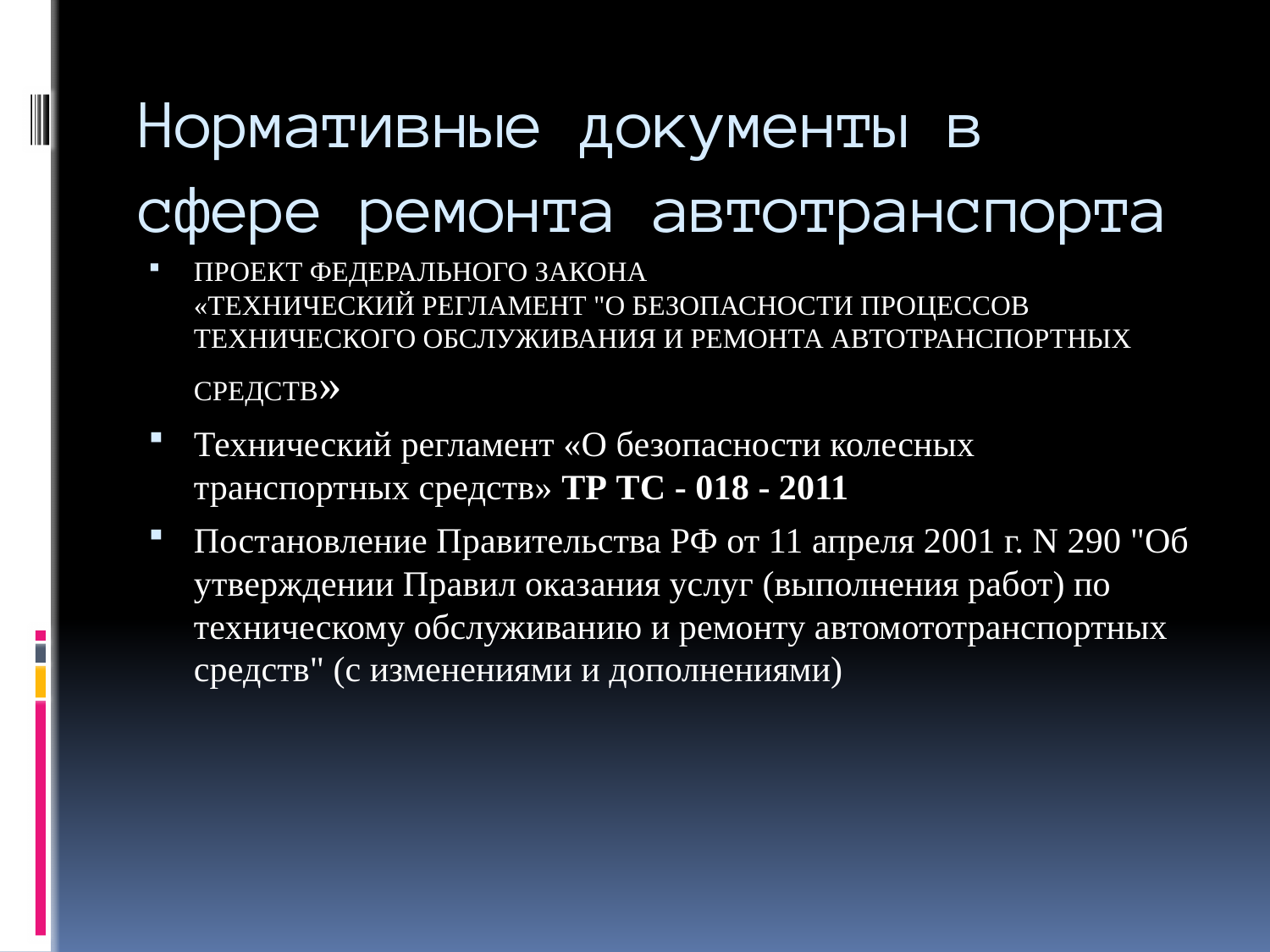

# Нормативные документы в сфере ремонта автотранспорта
ПРОЕКТ ФЕДЕРАЛЬНОГО ЗАКОНА
«ТЕХНИЧЕСКИЙ РЕГЛАМЕНТ "О БЕЗОПАСНОСТИ ПРОЦЕССОВ ТЕХНИЧЕСКОГО ОБСЛУЖИВАНИЯ И РЕМОНТА АВТОТРАНСПОРТНЫХ СРЕДСТВ»
Технический регламент «О безопасности колесных транспортных средств» ТР ТС - 018 - 2011
Постановление Правительства РФ от 11 апреля 2001 г. N 290 "Об утверждении Правил оказания услуг (выполнения работ) по техническому обслуживанию и ремонту автомототранспортных средств" (с изменениями и дополнениями)